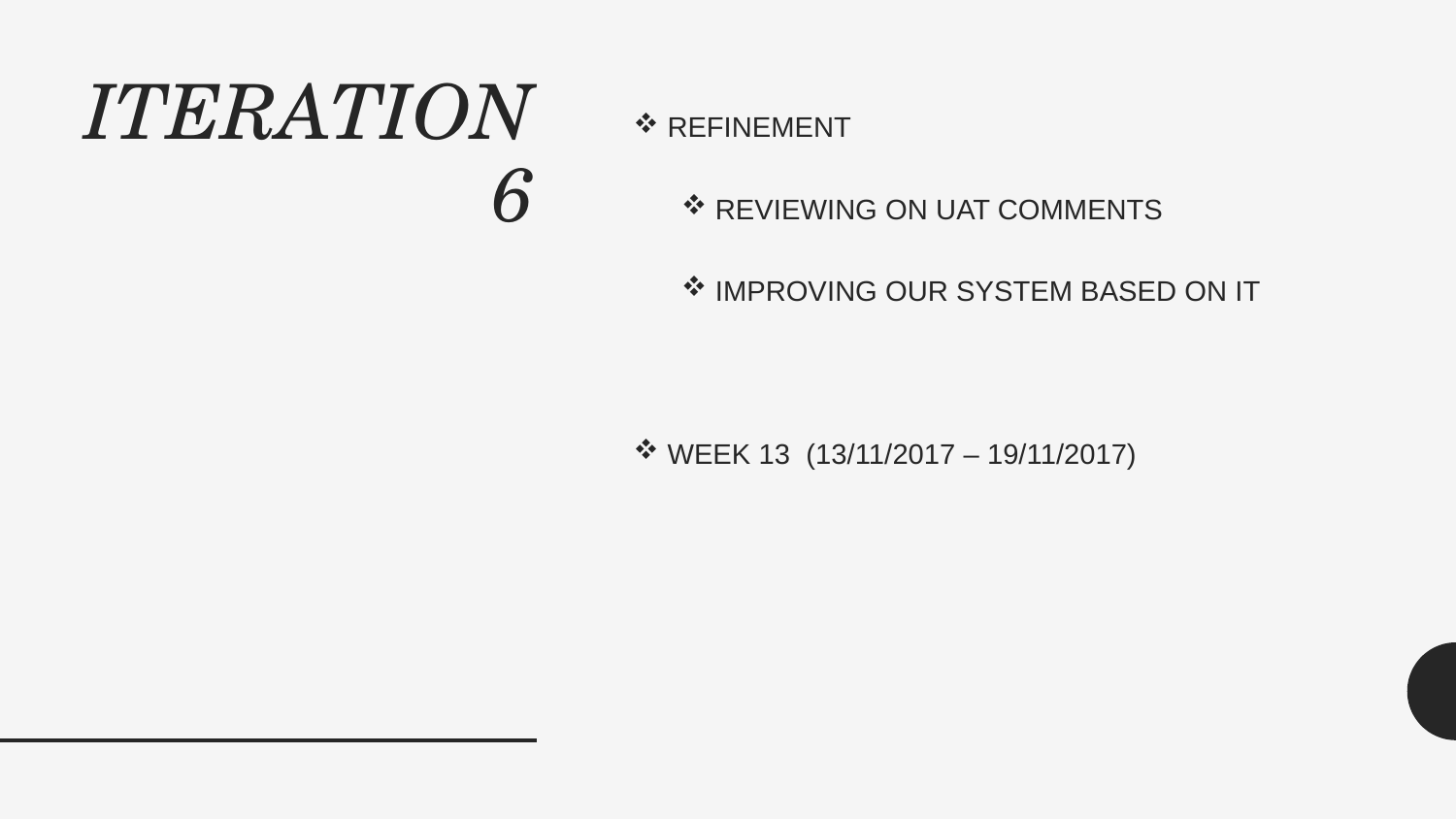

# ITERATION 6
REFINEMENT
REVIEWING ON UAT COMMENTS
IMPROVING OUR SYSTEM BASED ON IT

WEEK 13  (13/11/2017 – 19/11/2017)